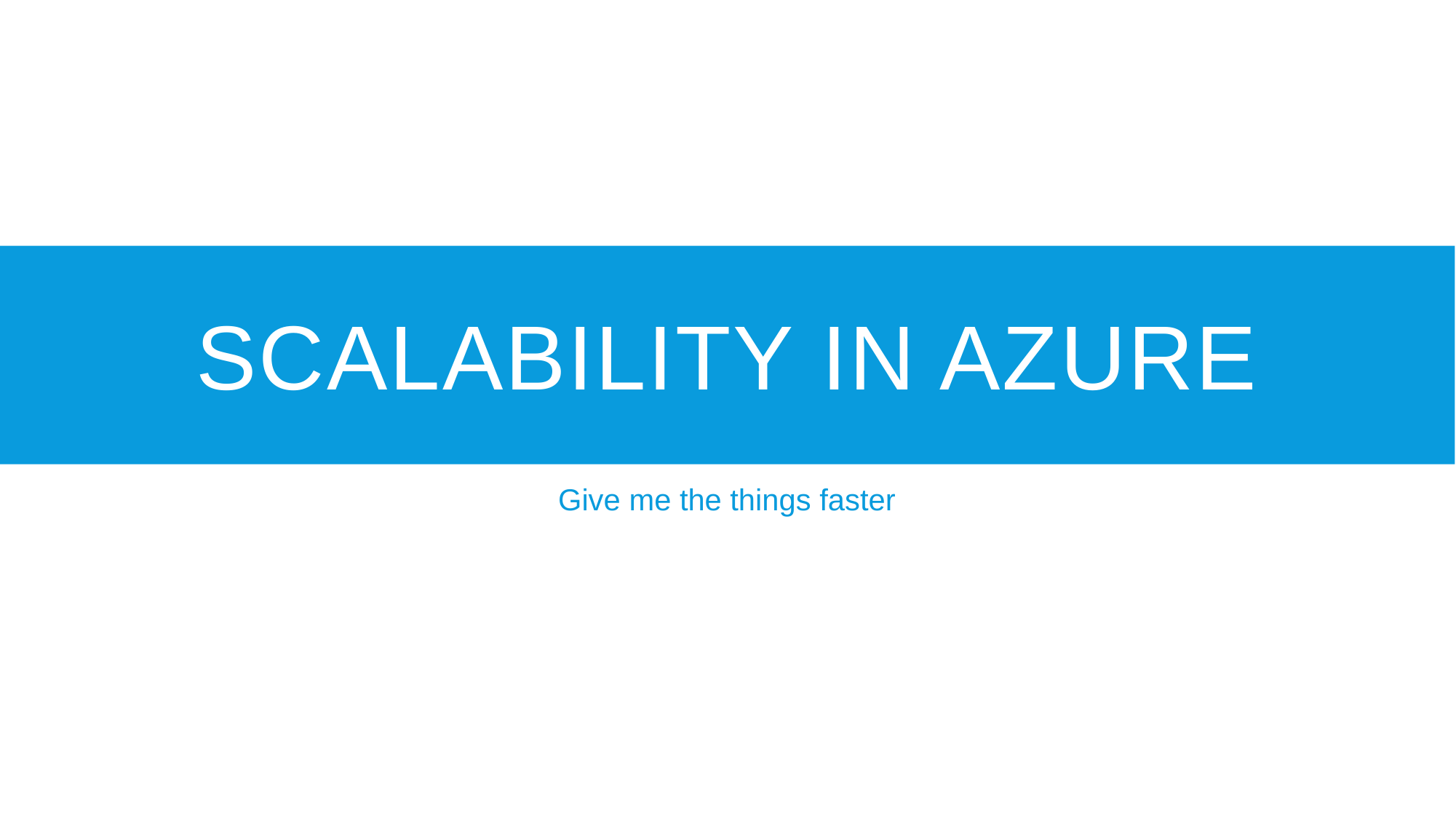

# Scalability In Azure
Give me the things faster